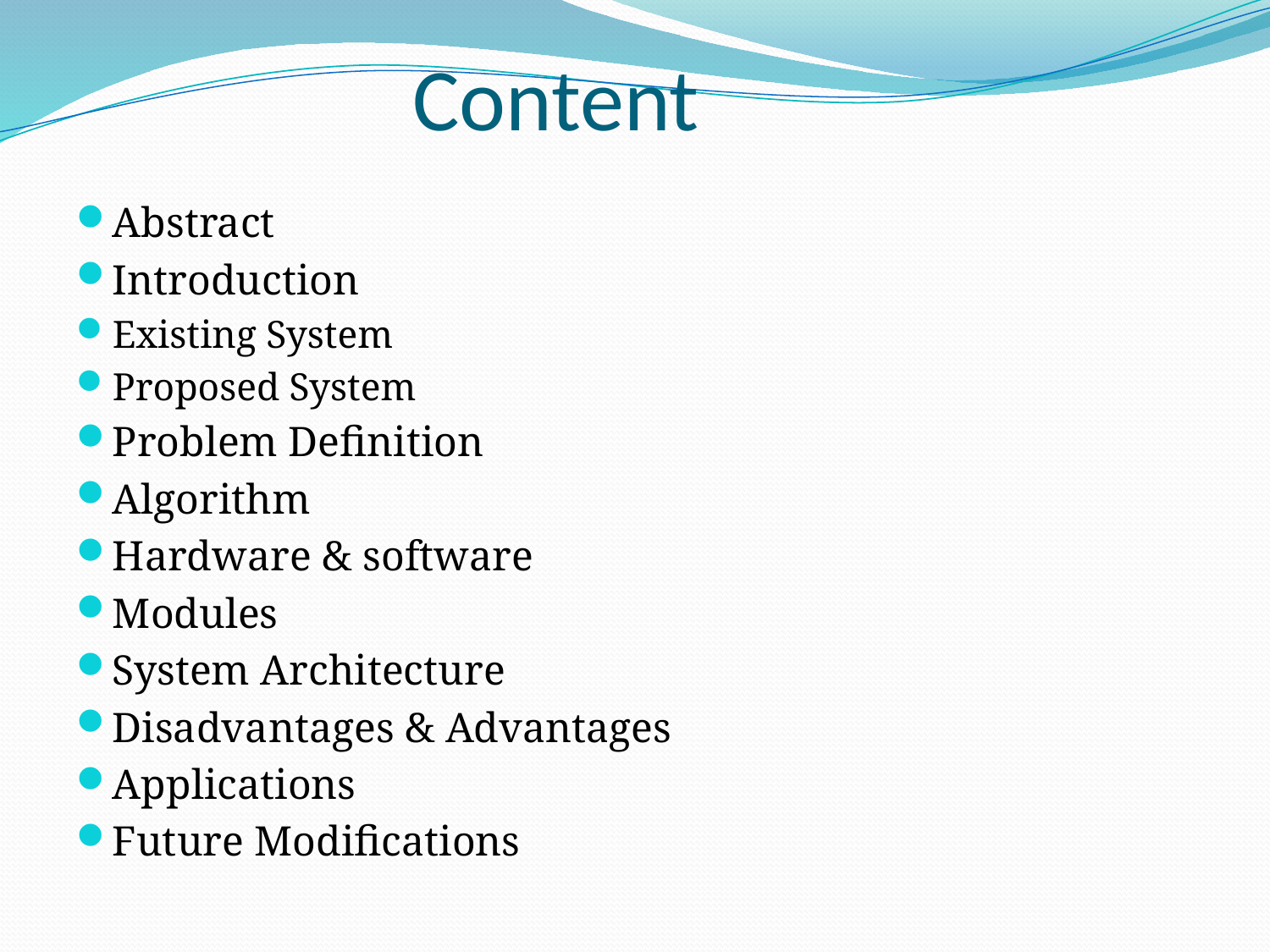

# Content
Abstract
Introduction
Existing System
Proposed System
Problem Definition
Algorithm
Hardware & software
Modules
System Architecture
Disadvantages & Advantages
Applications
Future Modifications